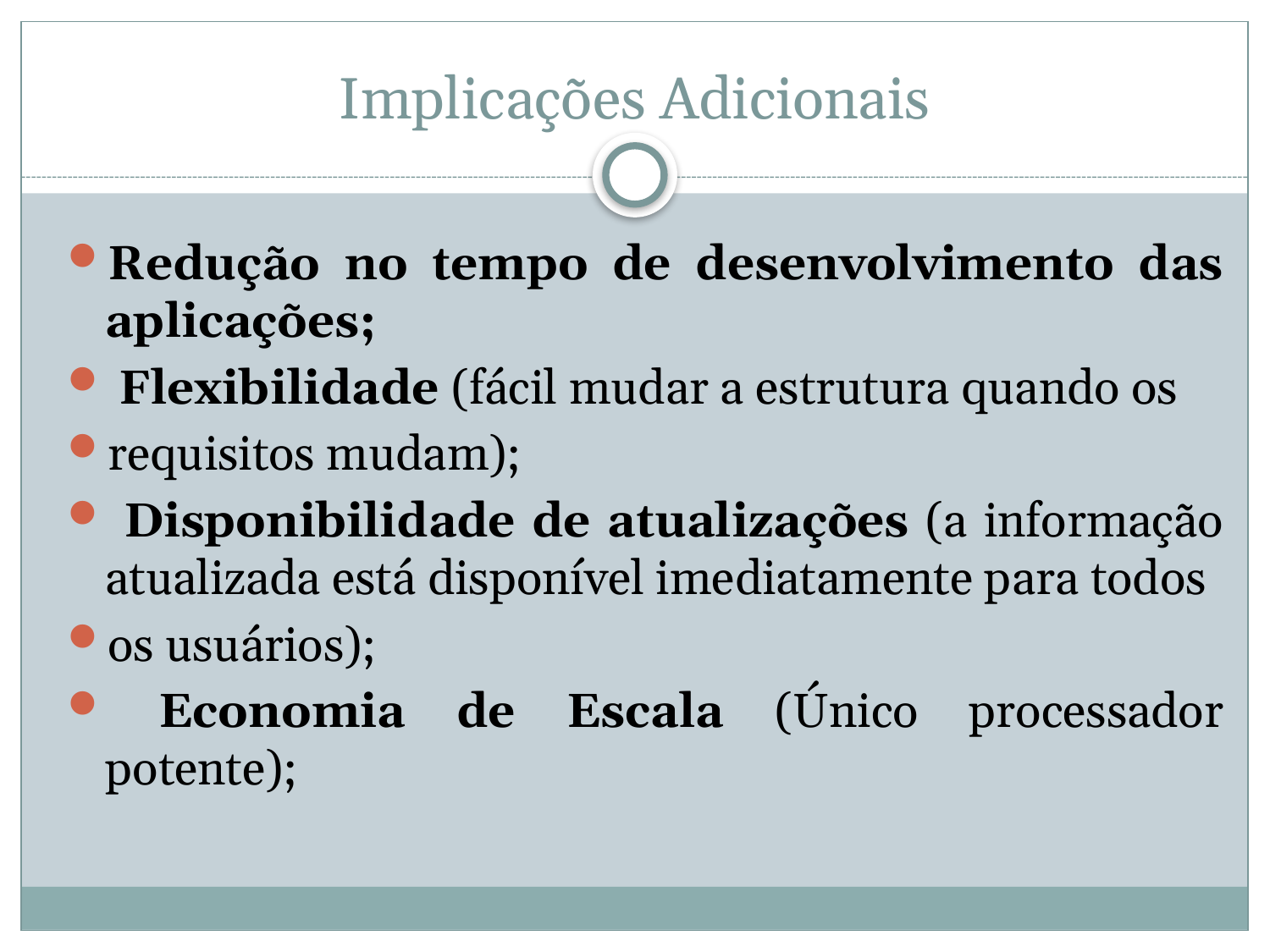

# Implicações Adicionais
Redução no tempo de desenvolvimento das aplicações;
 Flexibilidade (fácil mudar a estrutura quando os
requisitos mudam);
 Disponibilidade de atualizações (a informação atualizada está disponível imediatamente para todos
os usuários);
 Economia de Escala (Único processador potente);